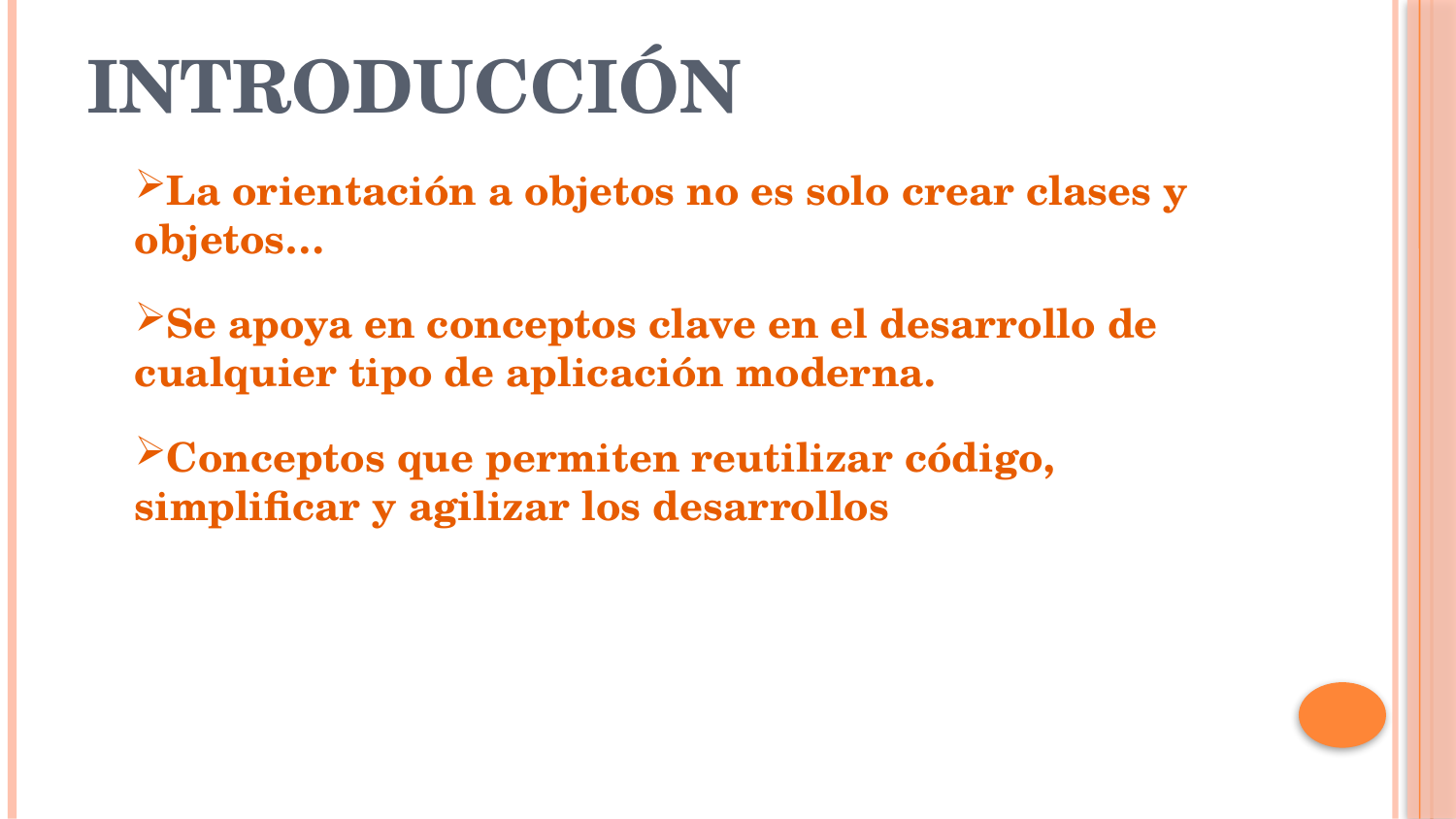

# Introducción
La orientación a objetos no es solo crear clases y objetos…
Se apoya en conceptos clave en el desarrollo de cualquier tipo de aplicación moderna.
Conceptos que permiten reutilizar código, simplificar y agilizar los desarrollos